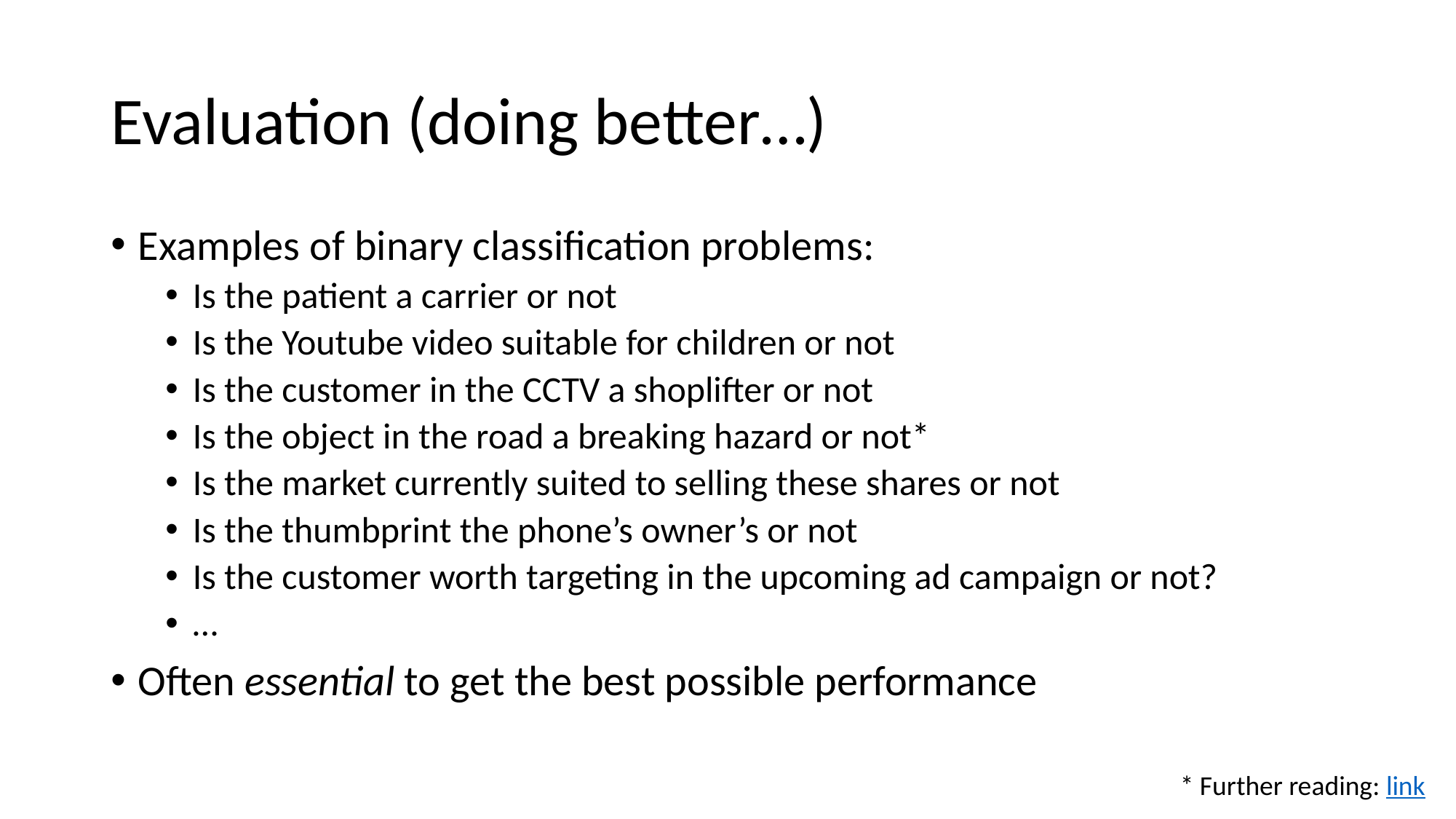

# Evaluation (doing better…)
Examples of binary classification problems:
Is the patient a carrier or not
Is the Youtube video suitable for children or not
Is the customer in the CCTV a shoplifter or not
Is the object in the road a breaking hazard or not*
Is the market currently suited to selling these shares or not
Is the thumbprint the phone’s owner’s or not
Is the customer worth targeting in the upcoming ad campaign or not?
…
Often essential to get the best possible performance
* Further reading: link